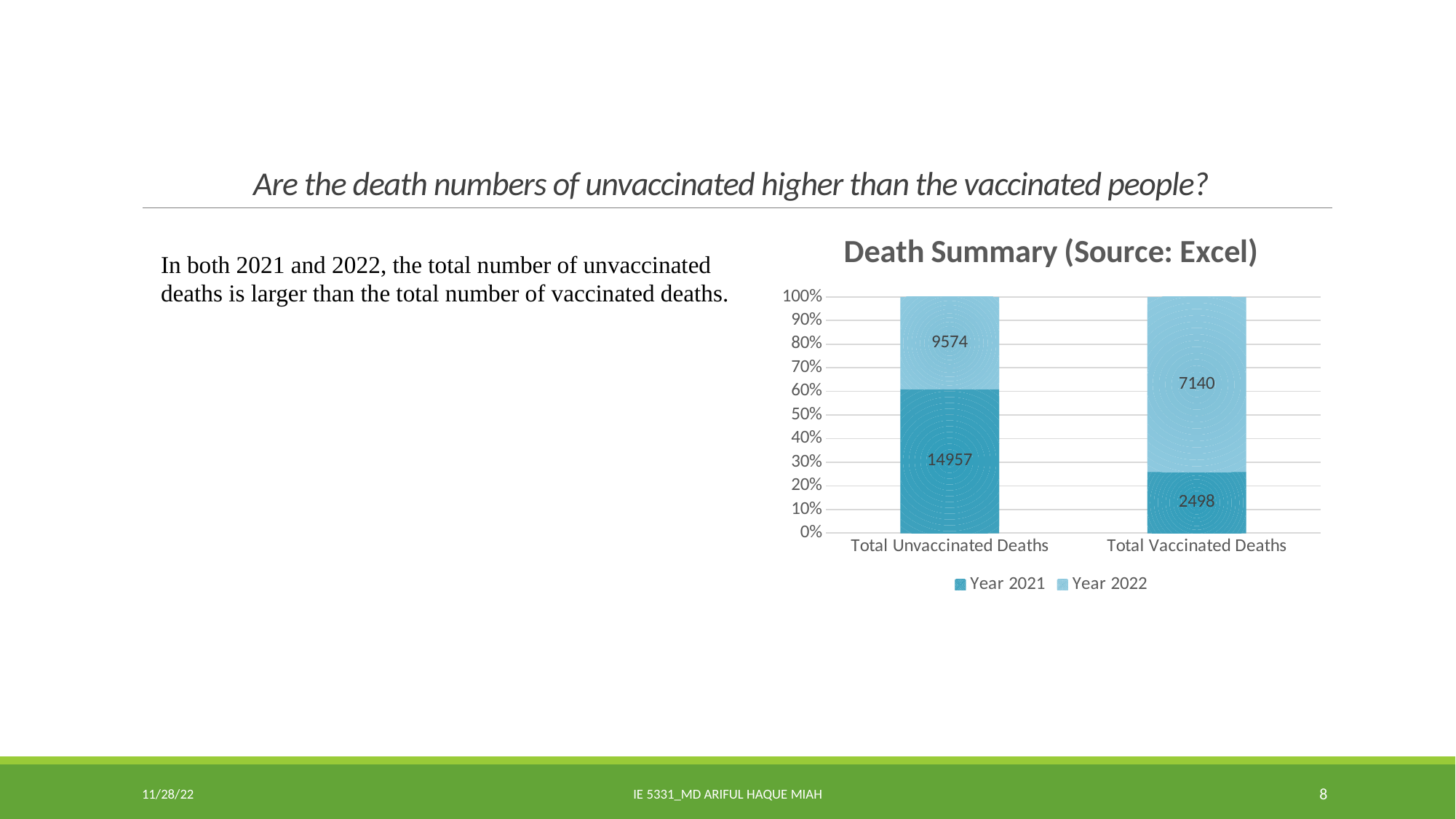

# Are the death numbers of unvaccinated higher than the vaccinated people?

### Chart: Death Summary (Source: Excel)

| Category | Year | Year |
|---|---|---|
| Total Unvaccinated Deaths | 14957.0 | 9574.0 |
| Total Vaccinated Deaths | 2498.0 | 7140.0 |
In both 2021 and 2022, the total number of unvaccinated deaths is larger than the total number of vaccinated deaths.
11/28/22
IE 5331_Md Ariful Haque Miah
8